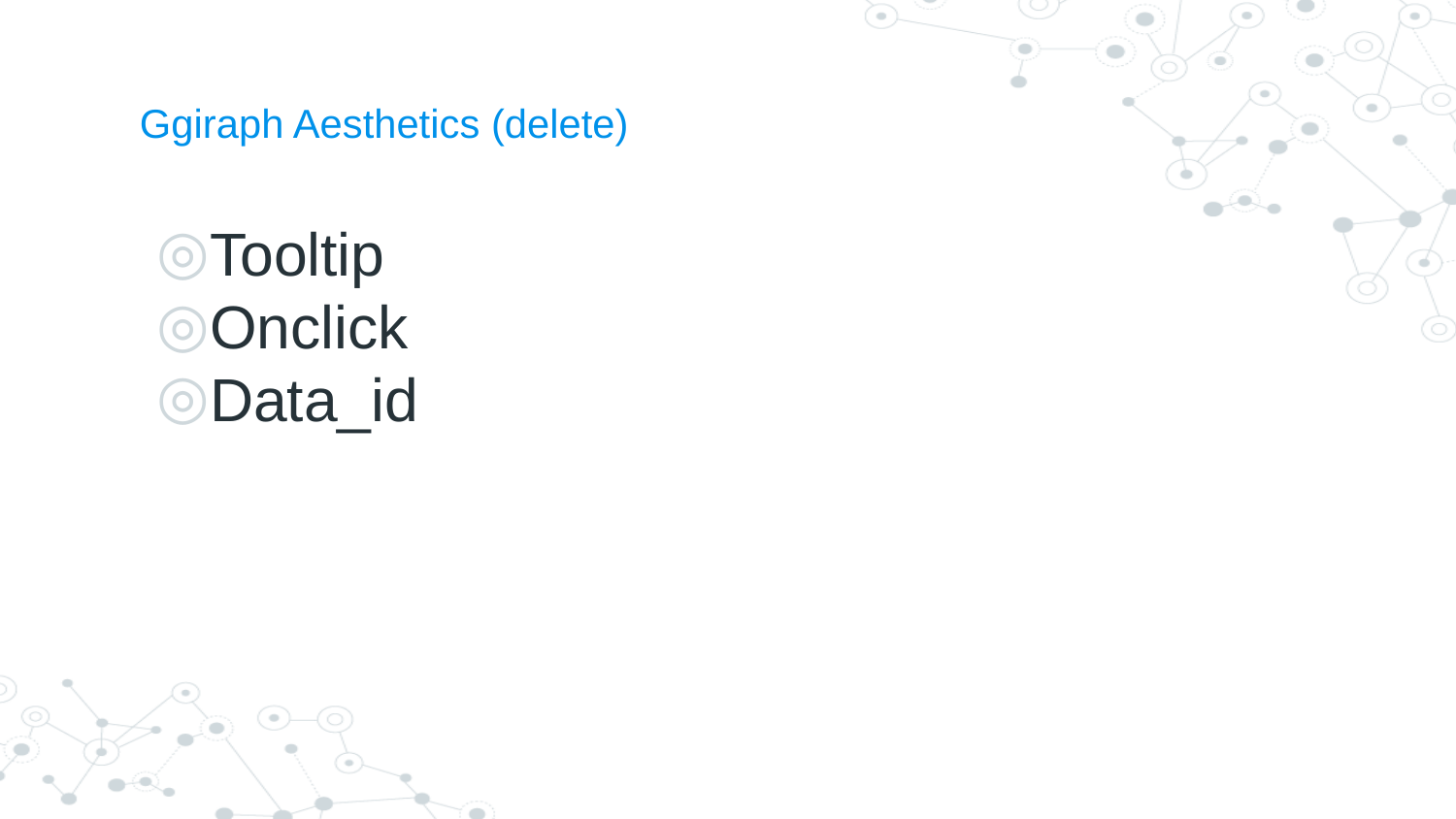

# Ggiraph Aesthetics (delete)
Tooltip
Onclick
Data_id